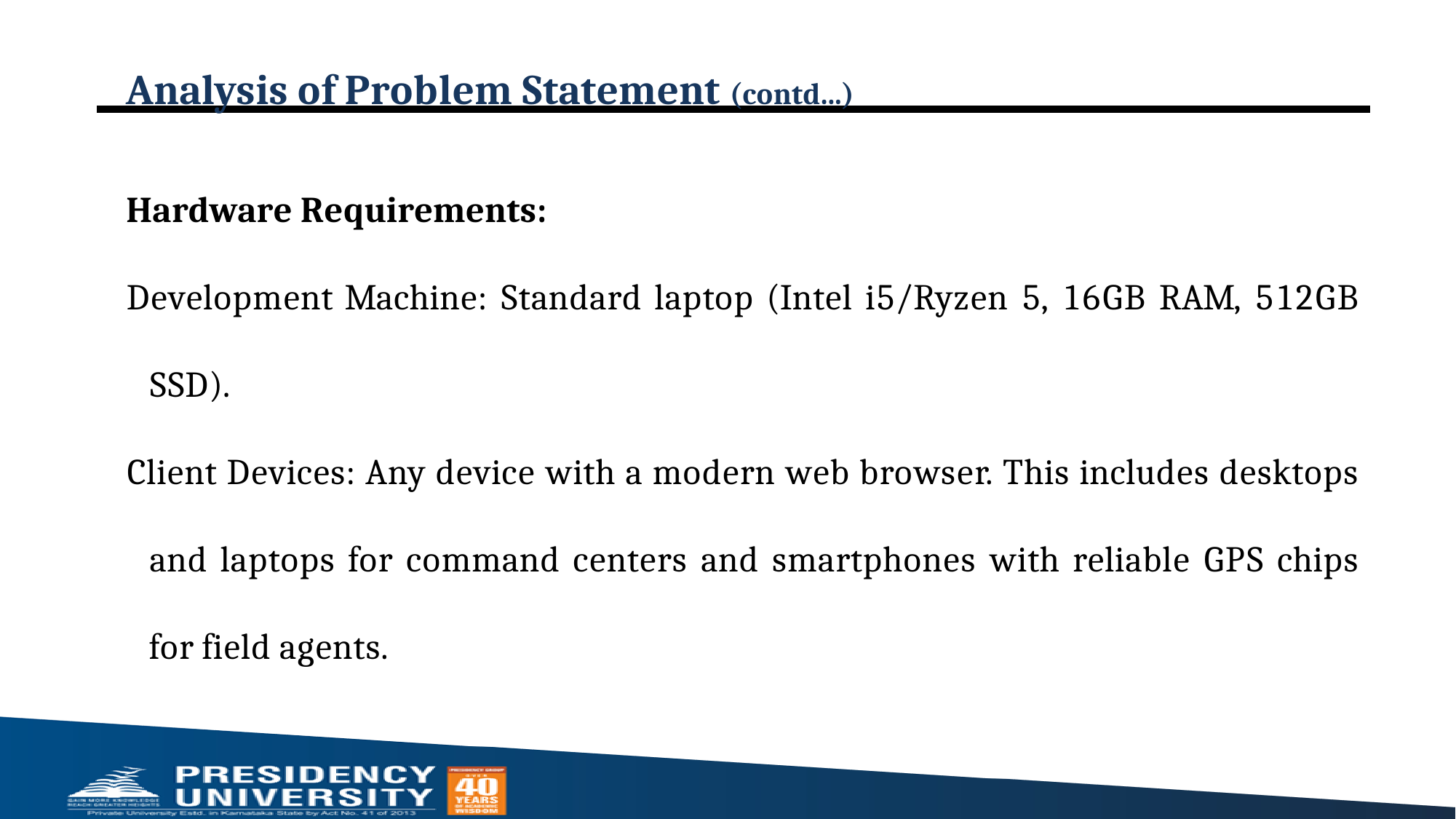

# Analysis of Problem Statement (contd...)
Hardware Requirements:
Development Machine: Standard laptop (Intel i5/Ryzen 5, 16GB RAM, 512GB SSD).
Client Devices: Any device with a modern web browser. This includes desktops and laptops for command centers and smartphones with reliable GPS chips for field agents.